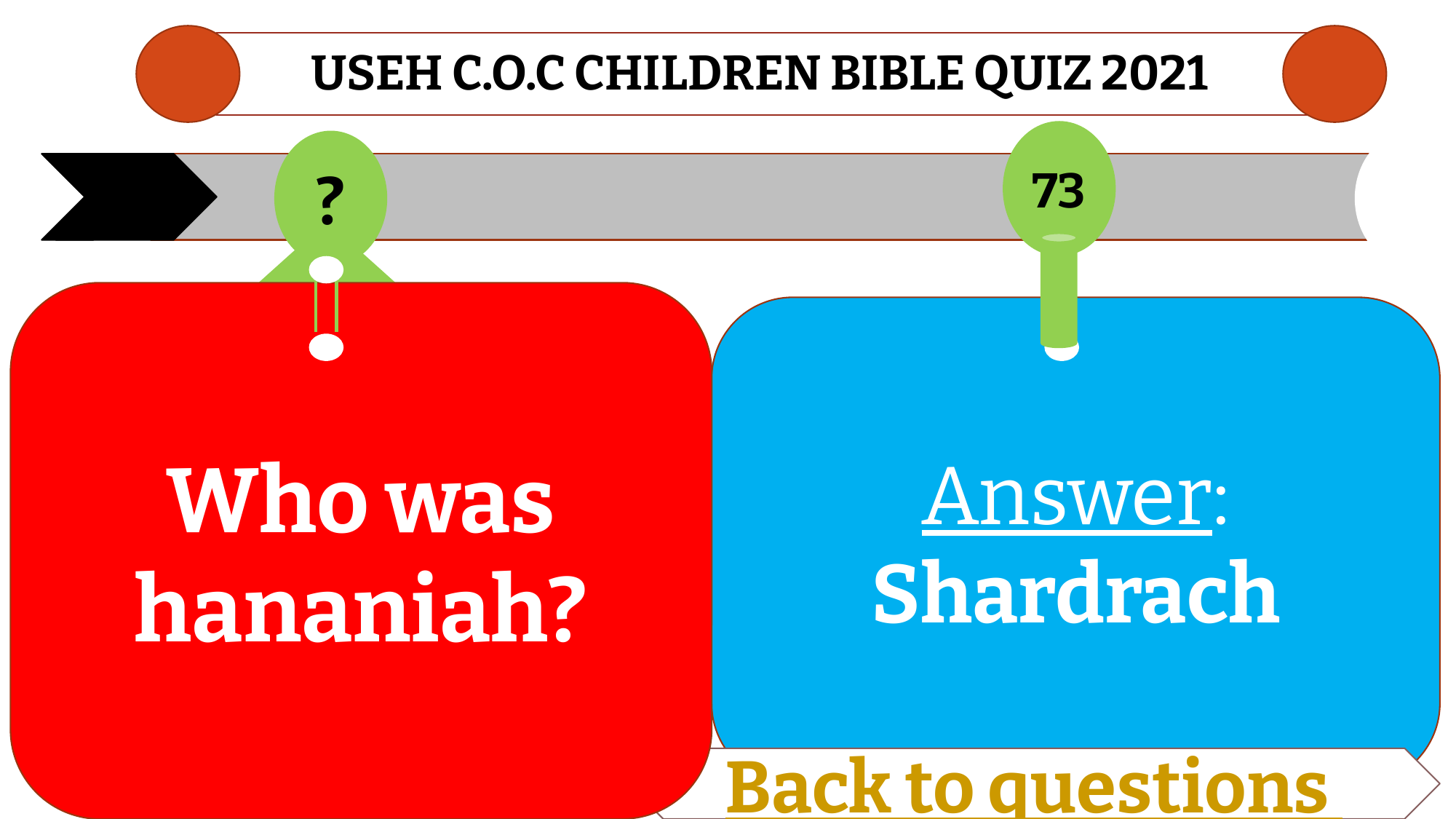

# USEH C.O.C CHILDREN Bible QUIZ 2021
73
?

Who was hananiah?
Answer:
Shardrach

Back to questions